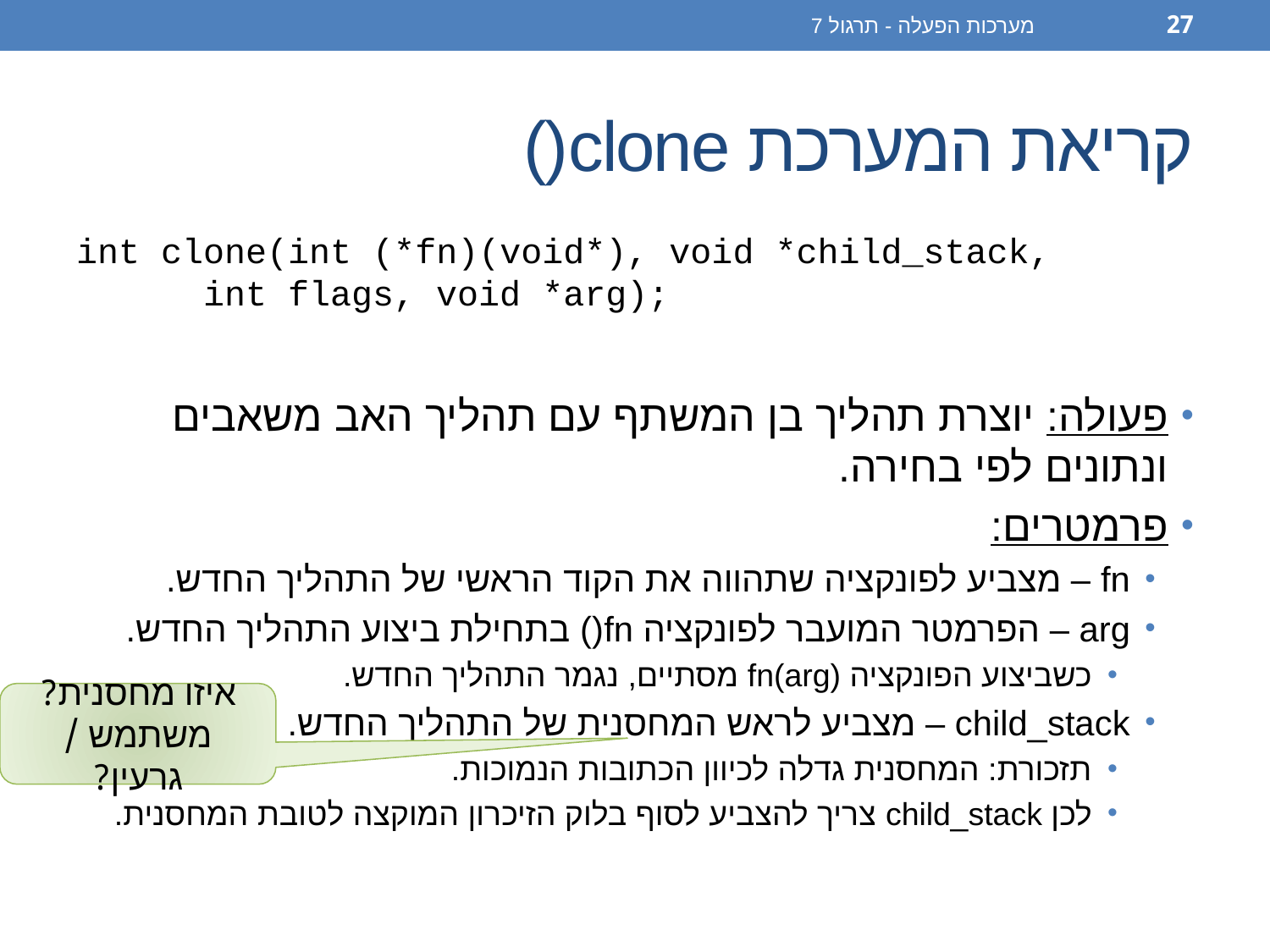

מערכות הפעלה - תרגול 7
27
# קריאת המערכת clone()
int clone(int (*fn)(void*), void *child_stack,
	int flags, void *arg);

פעולה: יוצרת תהליך בן המשתף עם תהליך האב משאבים ונתונים לפי בחירה.
פרמטרים:
fn – מצביע לפונקציה שתהווה את הקוד הראשי של התהליך החדש.
arg – הפרמטר המועבר לפונקציה fn() בתחילת ביצוע התהליך החדש.
כשביצוע הפונקציה fn(arg) מסתיים, נגמר התהליך החדש.
child_stack – מצביע לראש המחסנית של התהליך החדש.
תזכורת: המחסנית גדלה לכיוון הכתובות הנמוכות.
לכן child_stack צריך להצביע לסוף בלוק הזיכרון המוקצה לטובת המחסנית.
איזו מחסנית?
משתמש / גרעין?